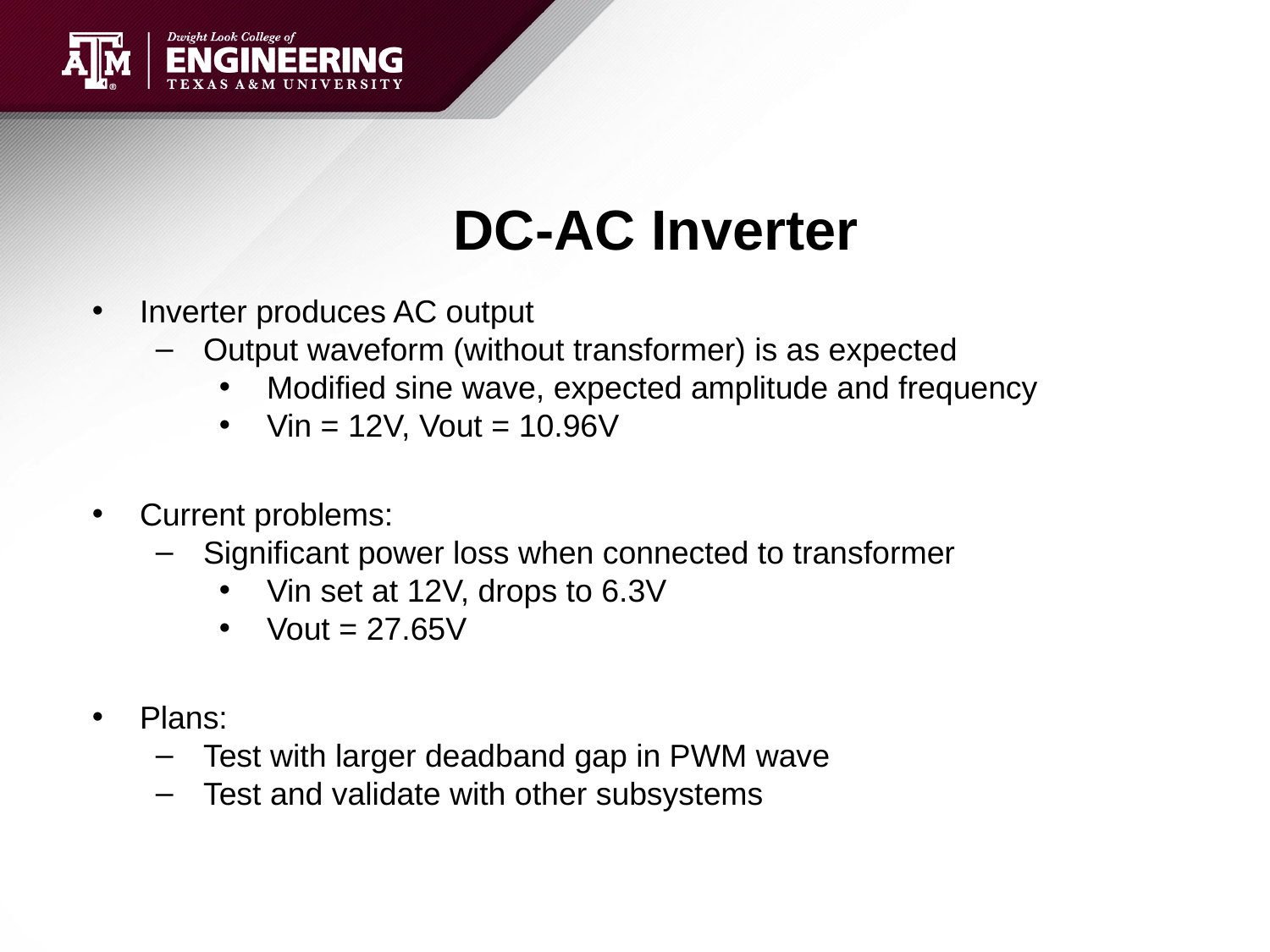

# DC-AC Inverter
Inverter produces AC output
Output waveform (without transformer) is as expected
Modified sine wave, expected amplitude and frequency
Vin = 12V, Vout = 10.96V

Current problems:
Significant power loss when connected to transformer
Vin set at 12V, drops to 6.3V
Vout = 27.65V

Plans:
Test with larger deadband gap in PWM wave
Test and validate with other subsystems